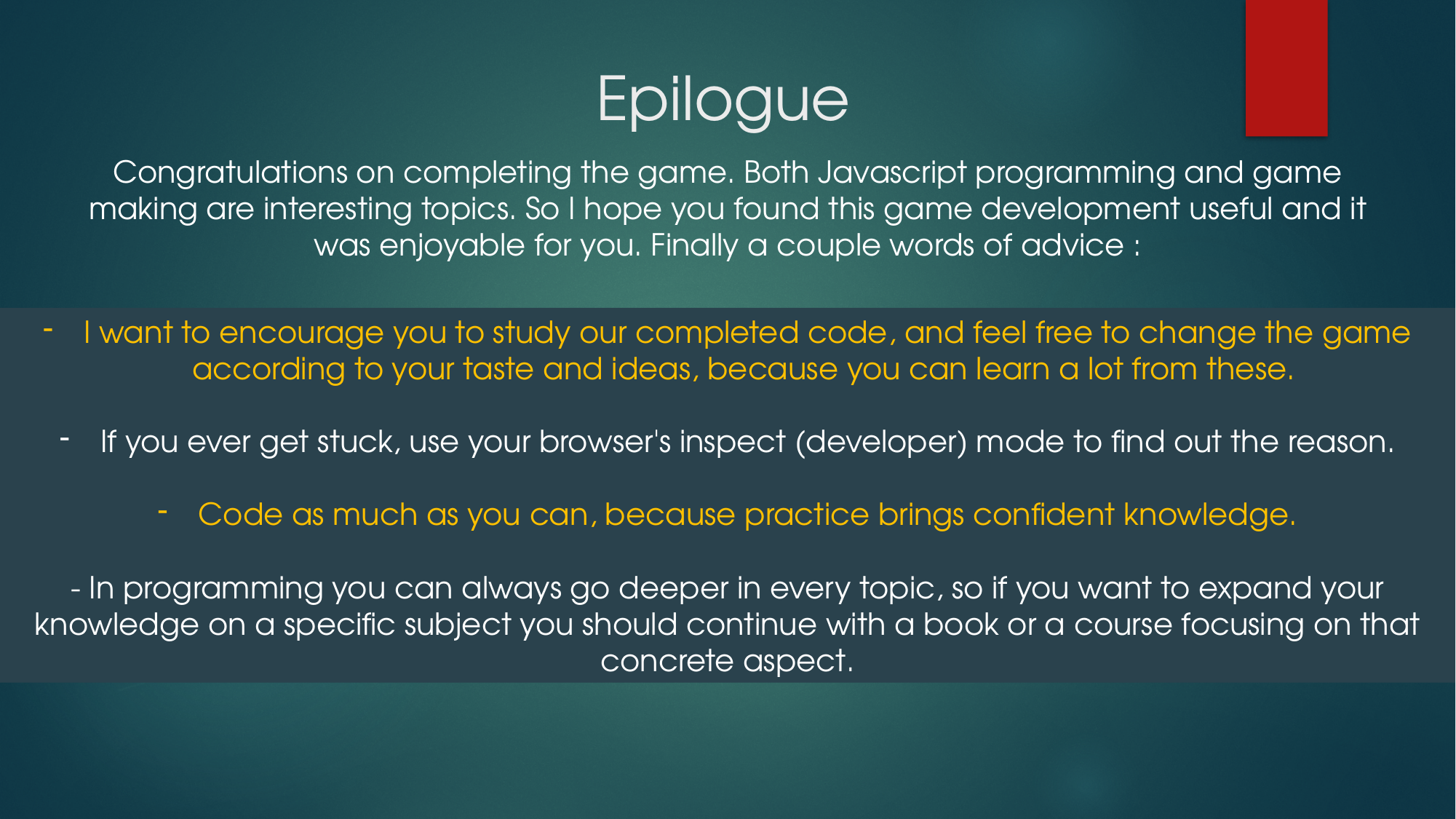

# Epilogue
Congratulations on completing the game. Both Javascript programming and game making are interesting topics. So I hope you found this game development useful and it was enjoyable for you. Finally a couple words of advice :
I want to encourage you to study our completed code, and feel free to change the game according to your taste and ideas, because you can learn a lot from these.

If you ever get stuck, use your browser's inspect (developer) mode to find out the reason.

Code as much as you can, because practice brings confident knowledge.

- In programming you can always go deeper in every topic, so if you want to expand your knowledge on a specific subject you should continue with a book or a course focusing on that concrete aspect.